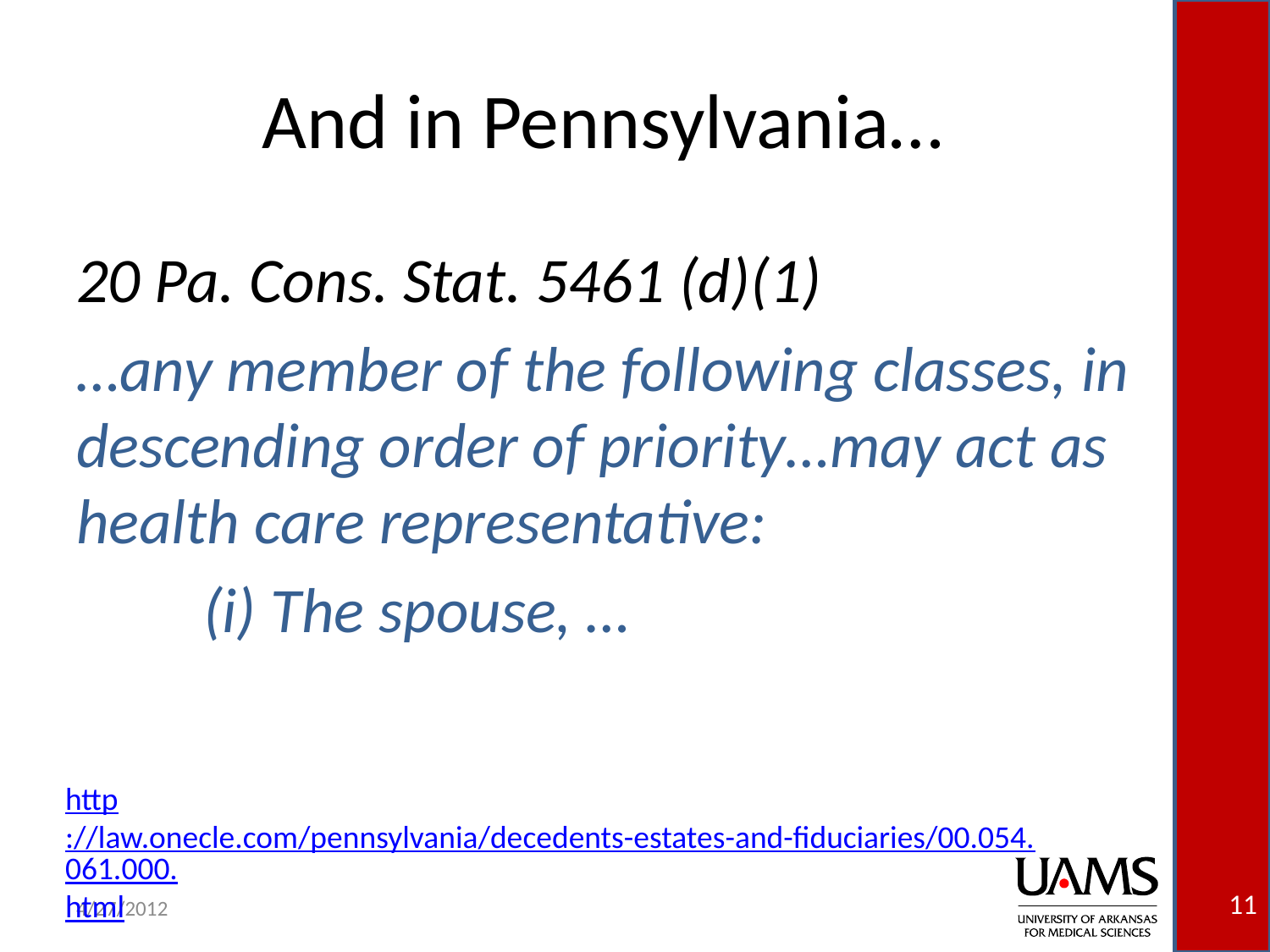

# And in Pennsylvania…
20 Pa. Cons. Stat. 5461 (d)(1)
…any member of the following classes, in descending order of priority…may act as health care representative:
	(i) The spouse, …
http://law.onecle.com/pennsylvania/decedents-estates-and-fiduciaries/00.054.061.000.html